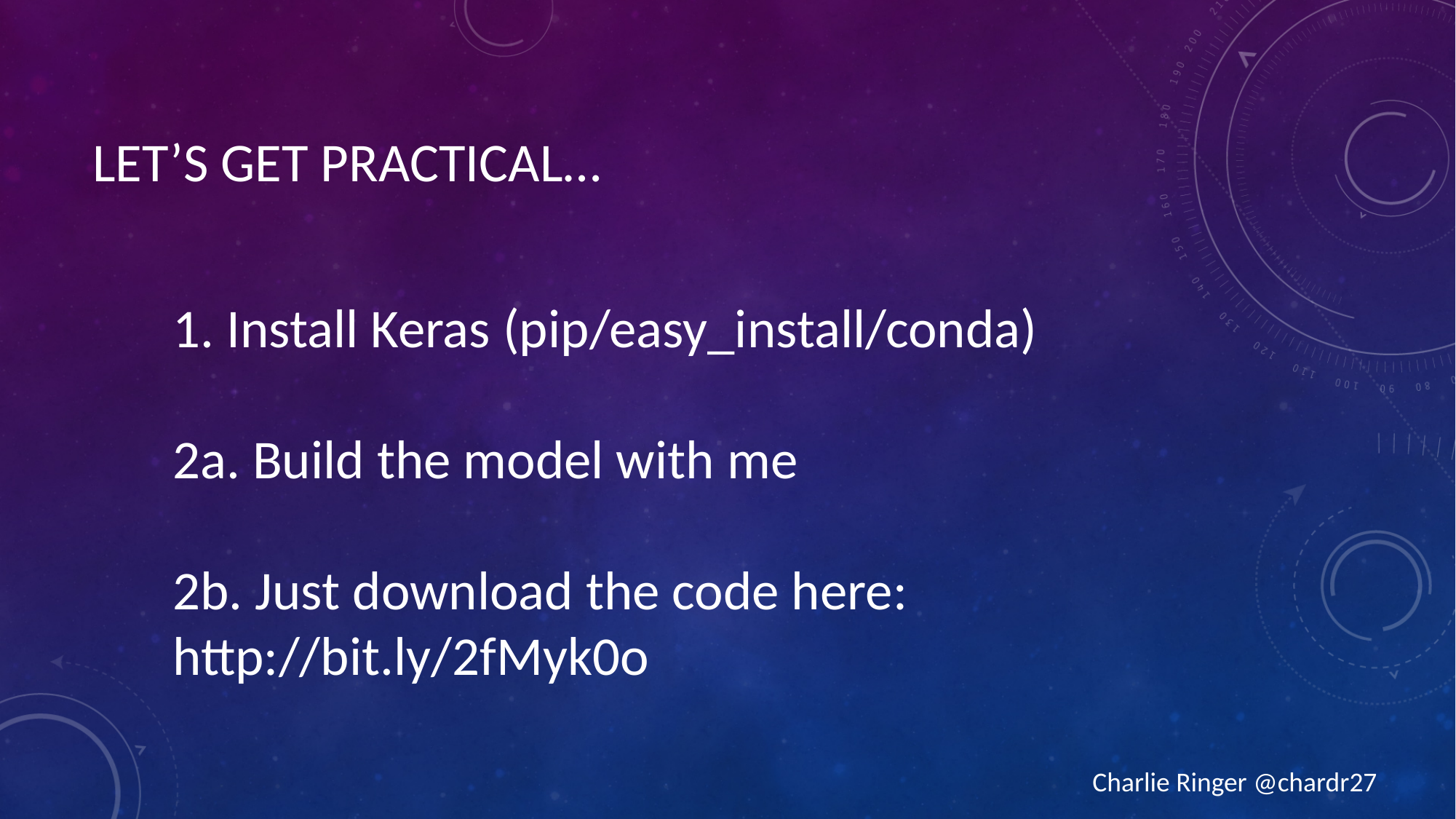

# Let’s get practical…
1. Install Keras (pip/easy_install/conda)

2a. Build the model with me

2b. Just download the code here:
http://bit.ly/2fMyk0o
Charlie Ringer @chardr27